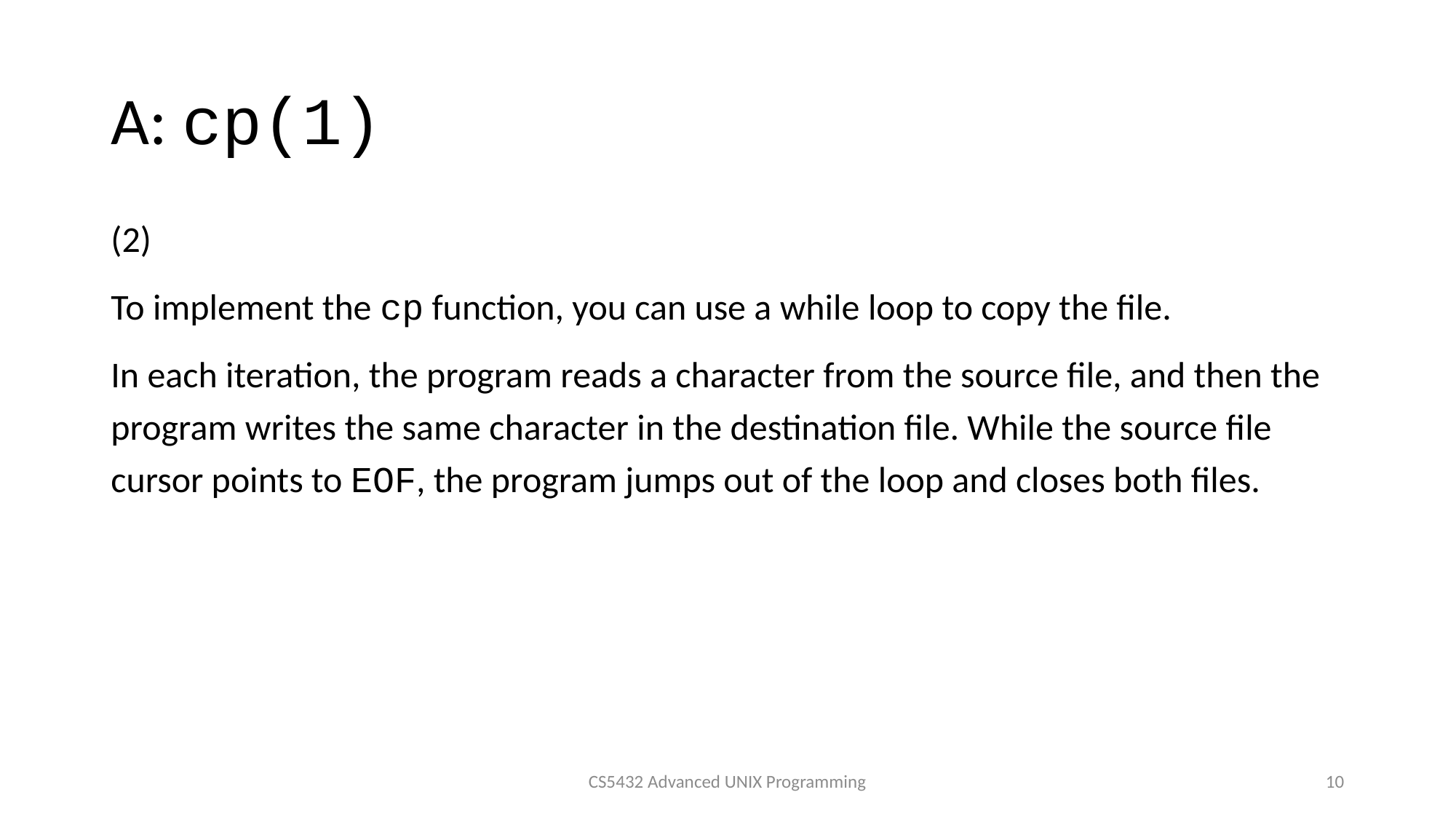

# A: cp(1)
(2)
To implement the cp function, you can use a while loop to copy the file.
In each iteration, the program reads a character from the source file, and then the program writes the same character in the destination file. While the source file cursor points to EOF, the program jumps out of the loop and closes both files.

CS5432 Advanced UNIX Programming
10